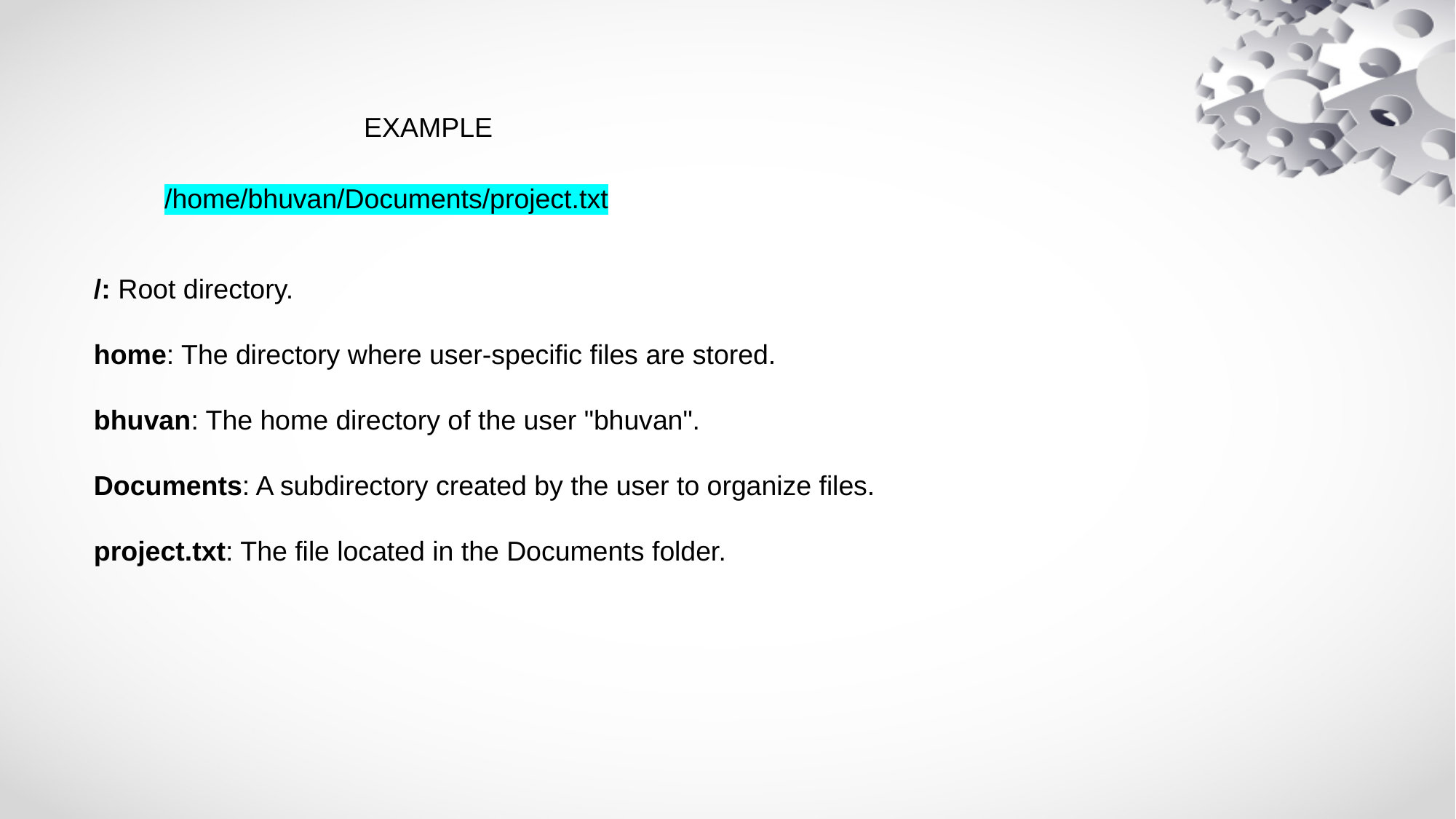

EXAMPLE
/home/bhuvan/Documents/project.txt
/: Root directory.

home: The directory where user-specific files are stored.

bhuvan: The home directory of the user "bhuvan".

Documents: A subdirectory created by the user to organize files.

project.txt: The file located in the Documents folder.